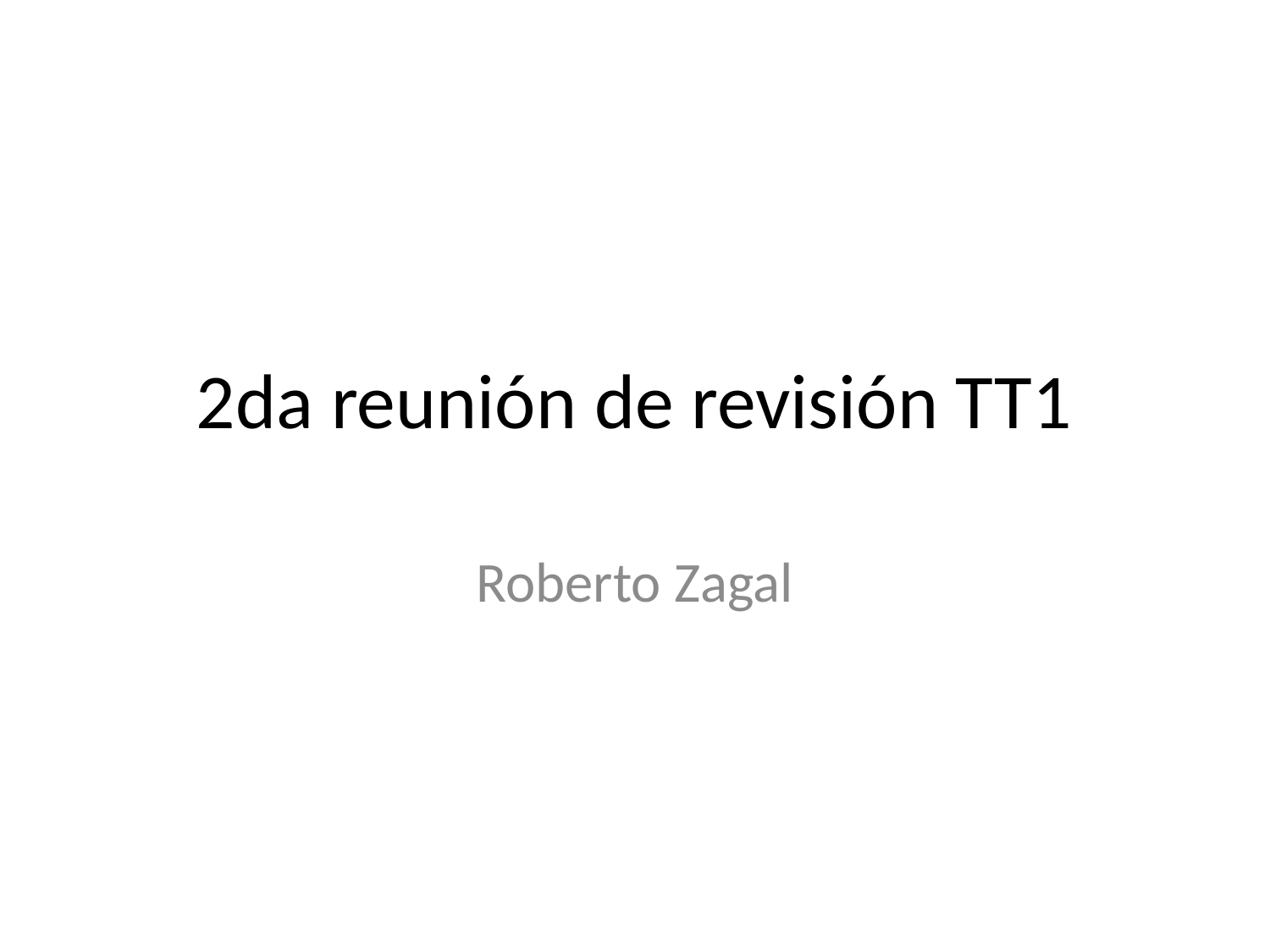

# 2da reunión de revisión TT1
Roberto Zagal